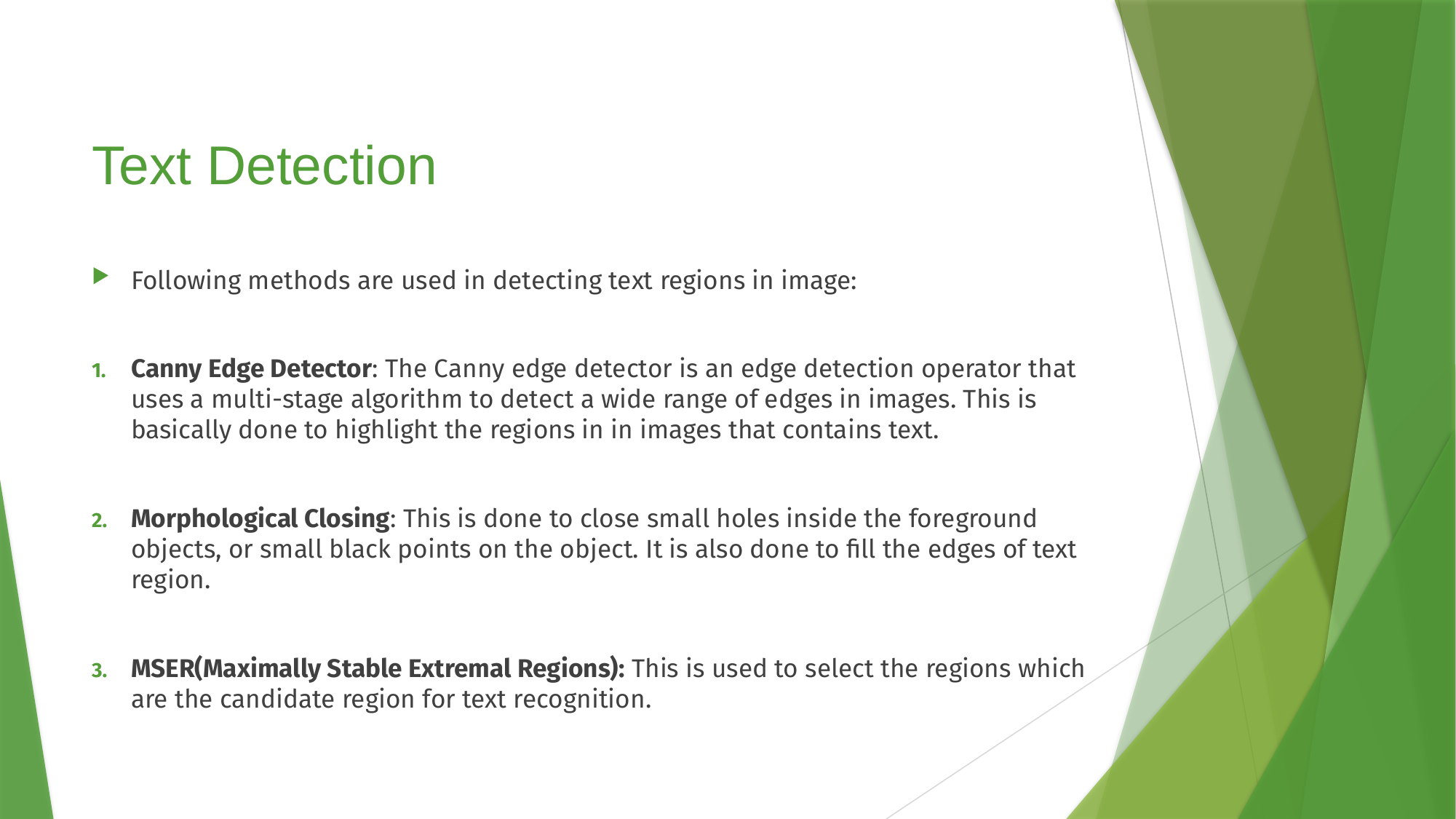

# Text Detection
Following methods are used in detecting text regions in image:

Canny Edge Detector: The Canny edge detector is an edge detection operator that uses a multi-stage algorithm to detect a wide range of edges in images. This is basically done to highlight the regions in in images that contains text.

Morphological Closing: This is done to close small holes inside the foreground objects, or small black points on the object. It is also done to fill the edges of text region.

MSER(Maximally Stable Extremal Regions): This is used to select the regions which are the candidate region for text recognition.